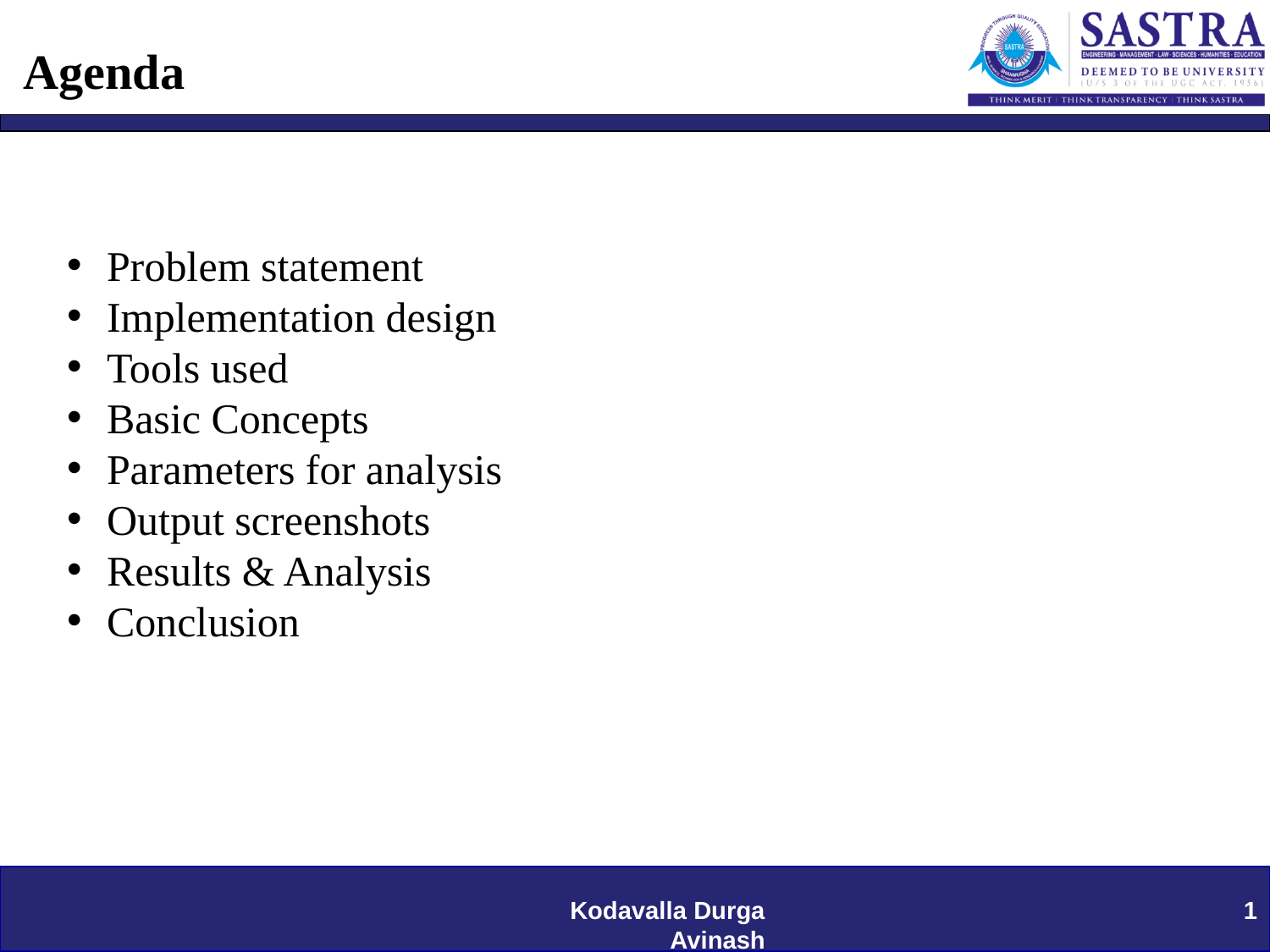

# Agenda
Problem statement
Implementation design
Tools used
Basic Concepts
Parameters for analysis
Output screenshots
Results & Analysis
Conclusion
Kodavalla Durga Avinash
1